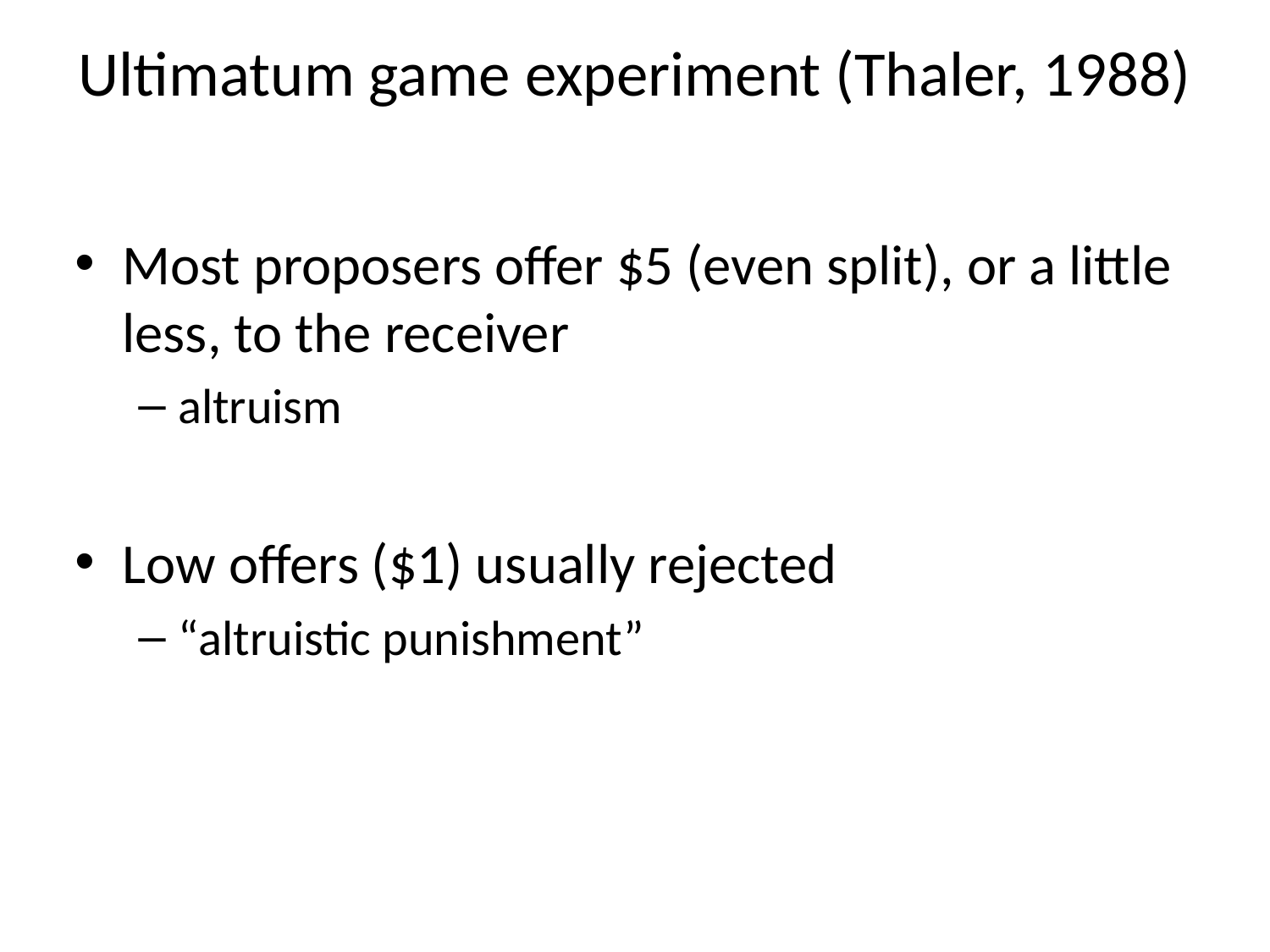

# Ultimatum game experiment (Thaler, 1988)
Most proposers offer $5 (even split), or a little less, to the receiver
altruism

Low offers ($1) usually rejected
“altruistic punishment”